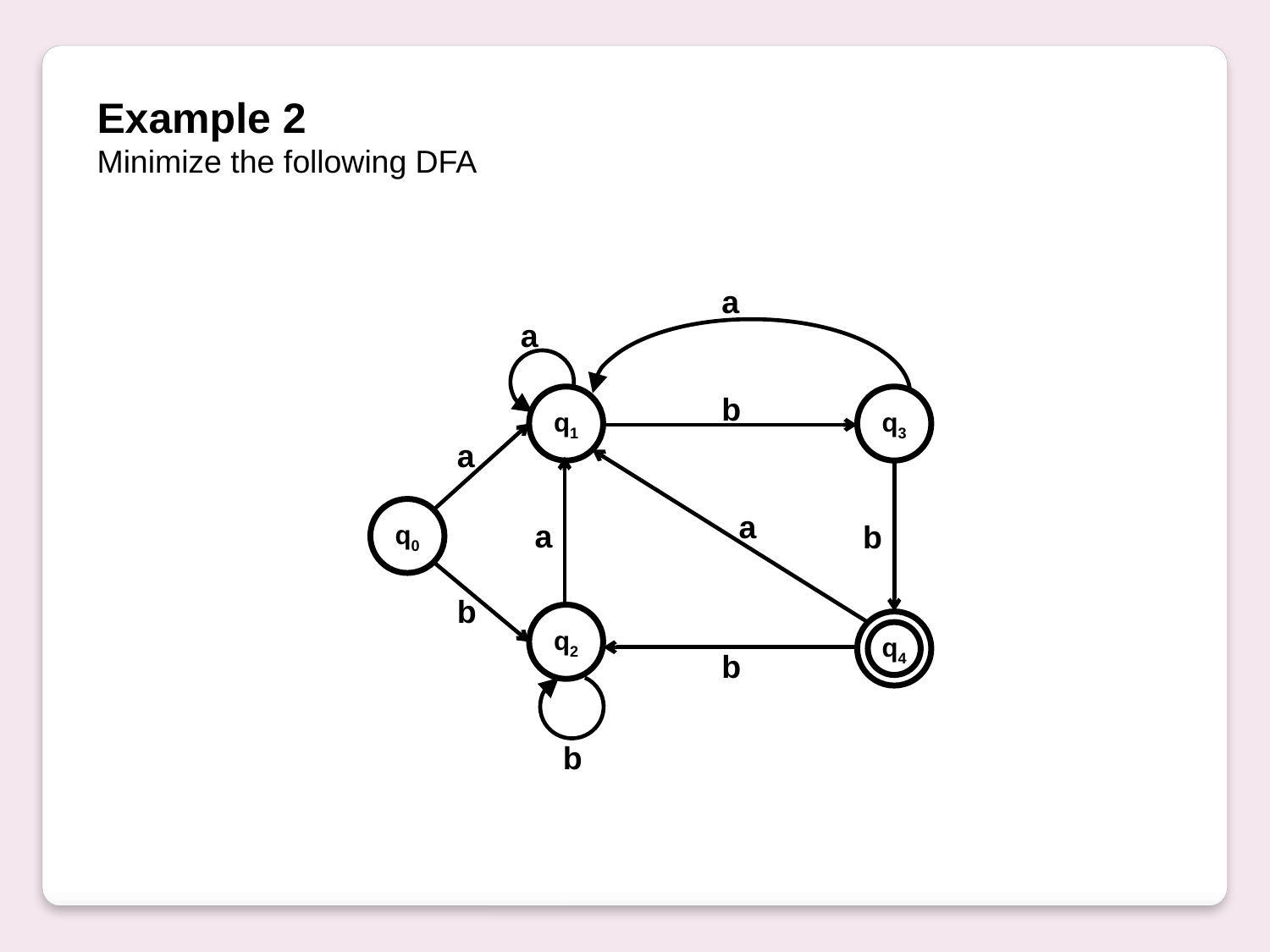

Example 2
Minimize the following DFA

a
a

b
q1
q3
a
q0
a
a
b
b
q2
q4

b

b